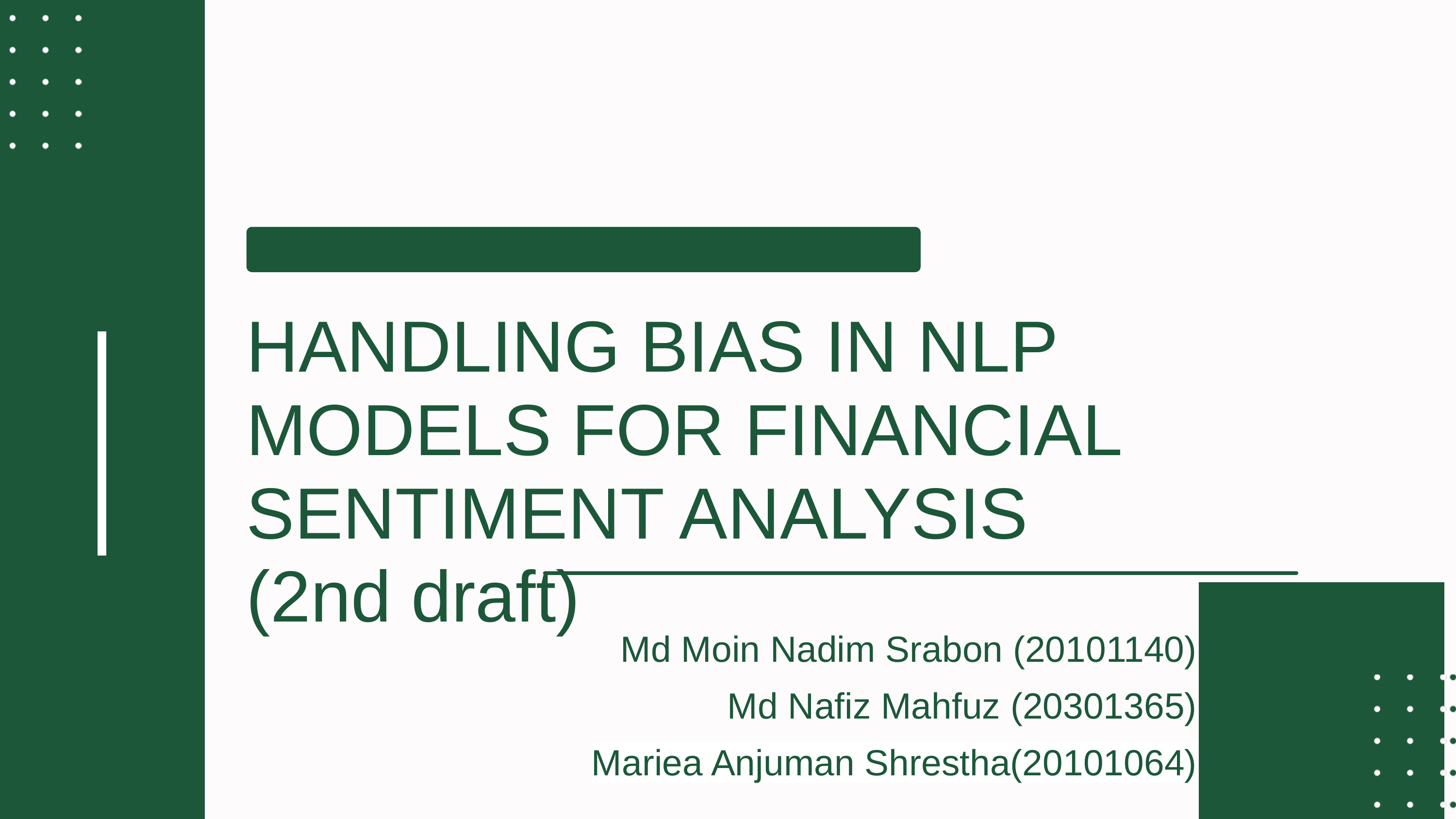

HANDLING BIAS IN NLP MODELS FOR FINANCIAL SENTIMENT ANALYSIS (2nd draft)

Md Moin Nadim Srabon (20101140)
 Md Nafiz Mahfuz (20301365)
Mariea Anjuman Shrestha(20101064)